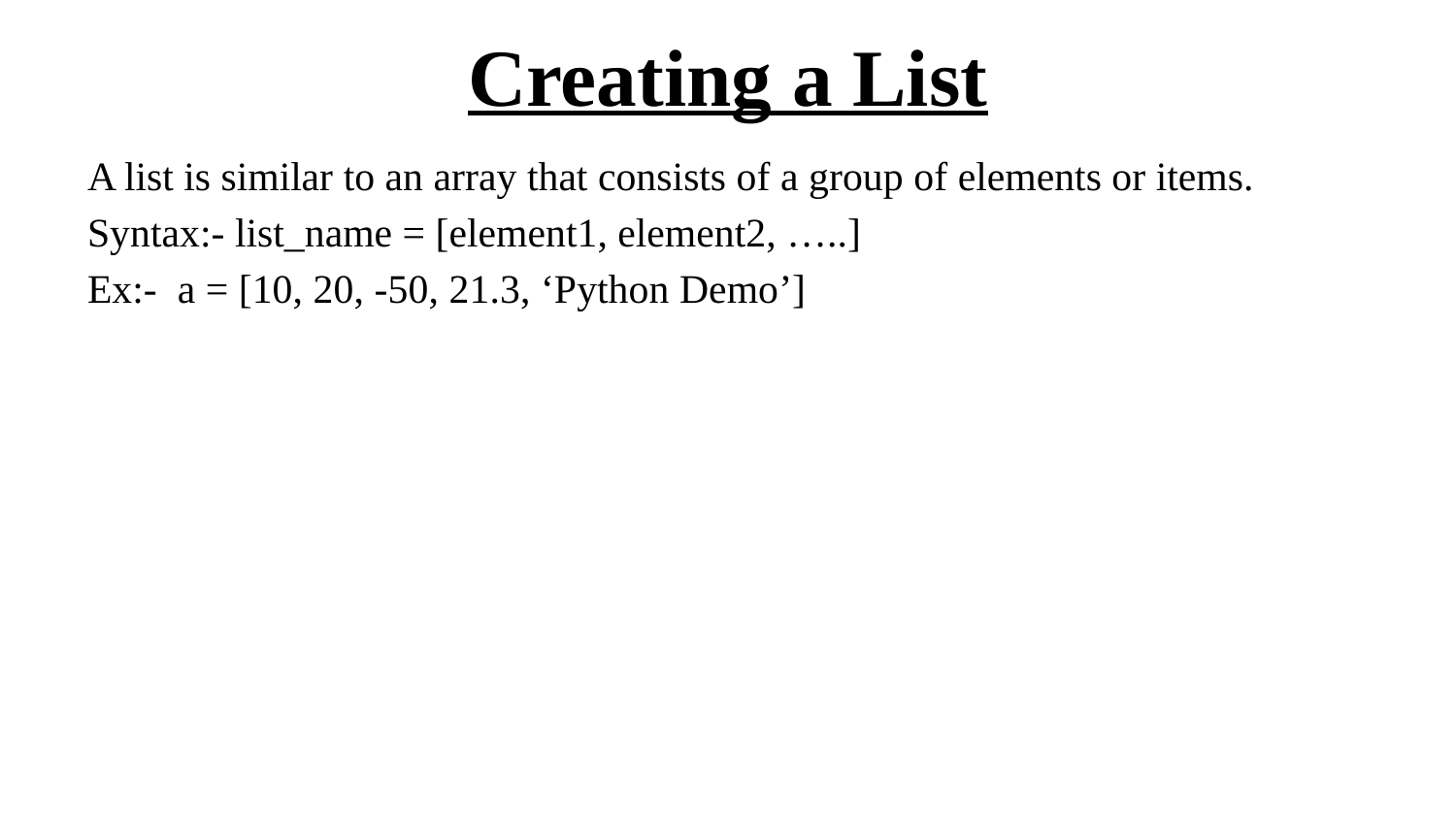

# Creating a List
A list is similar to an array that consists of a group of elements or items.
Syntax:- list_name = [element1, element2, …..]
Ex:-  a = [10, 20, -50, 21.3, ‘Python Demo’]